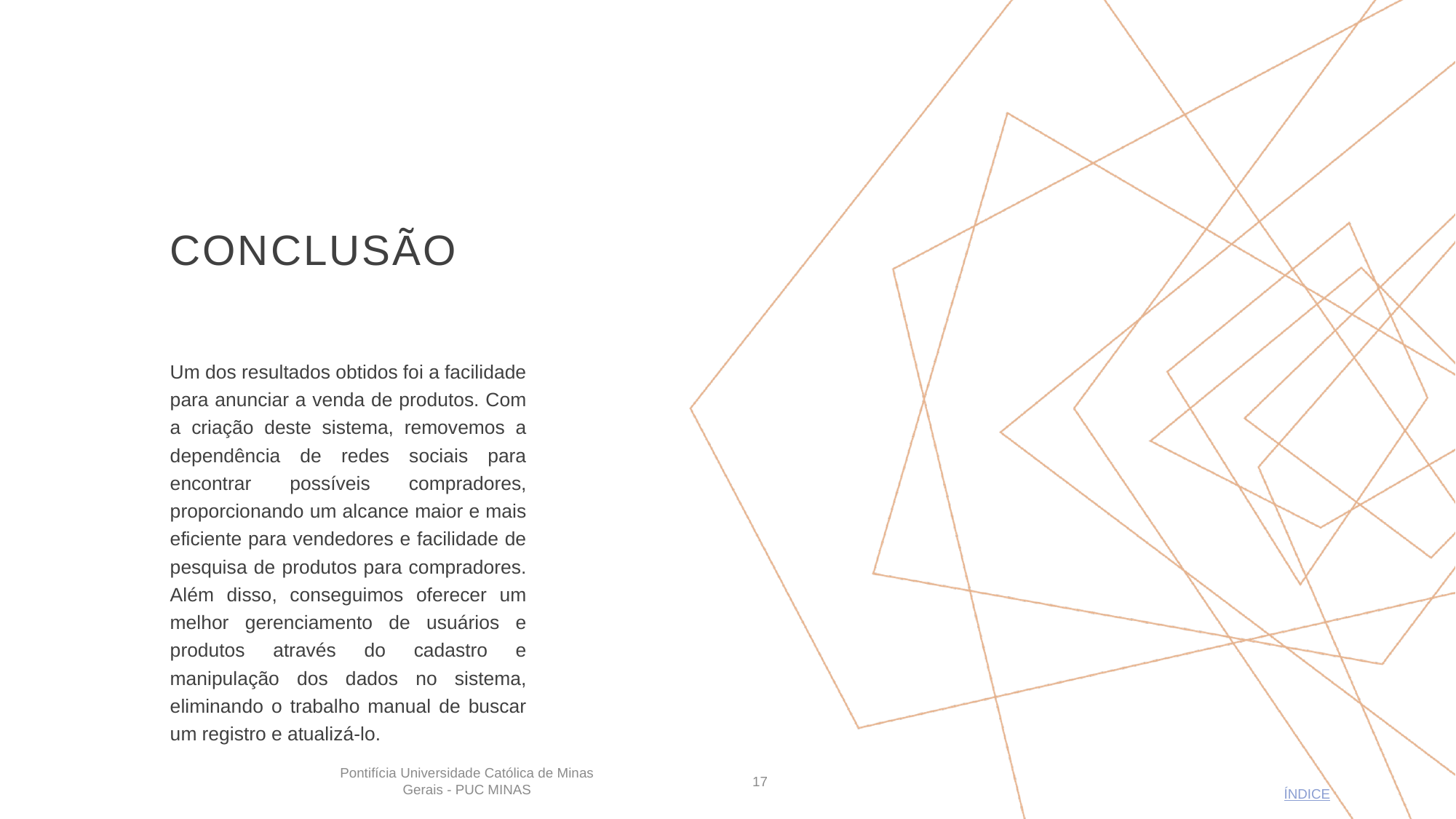

# CONCLUSÃO
Um dos resultados obtidos foi a facilidade para anunciar a venda de produtos. Com a criação deste sistema, removemos a dependência de redes sociais para encontrar possíveis compradores, proporcionando um alcance maior e mais eficiente para vendedores e facilidade de pesquisa de produtos para compradores. Além disso, conseguimos oferecer um melhor gerenciamento de usuários e produtos através do cadastro e manipulação dos dados no sistema, eliminando o trabalho manual de buscar um registro e atualizá-lo.
Pontifícia Universidade Católica de Minas Gerais - PUC MINAS
17
ÍNDICE